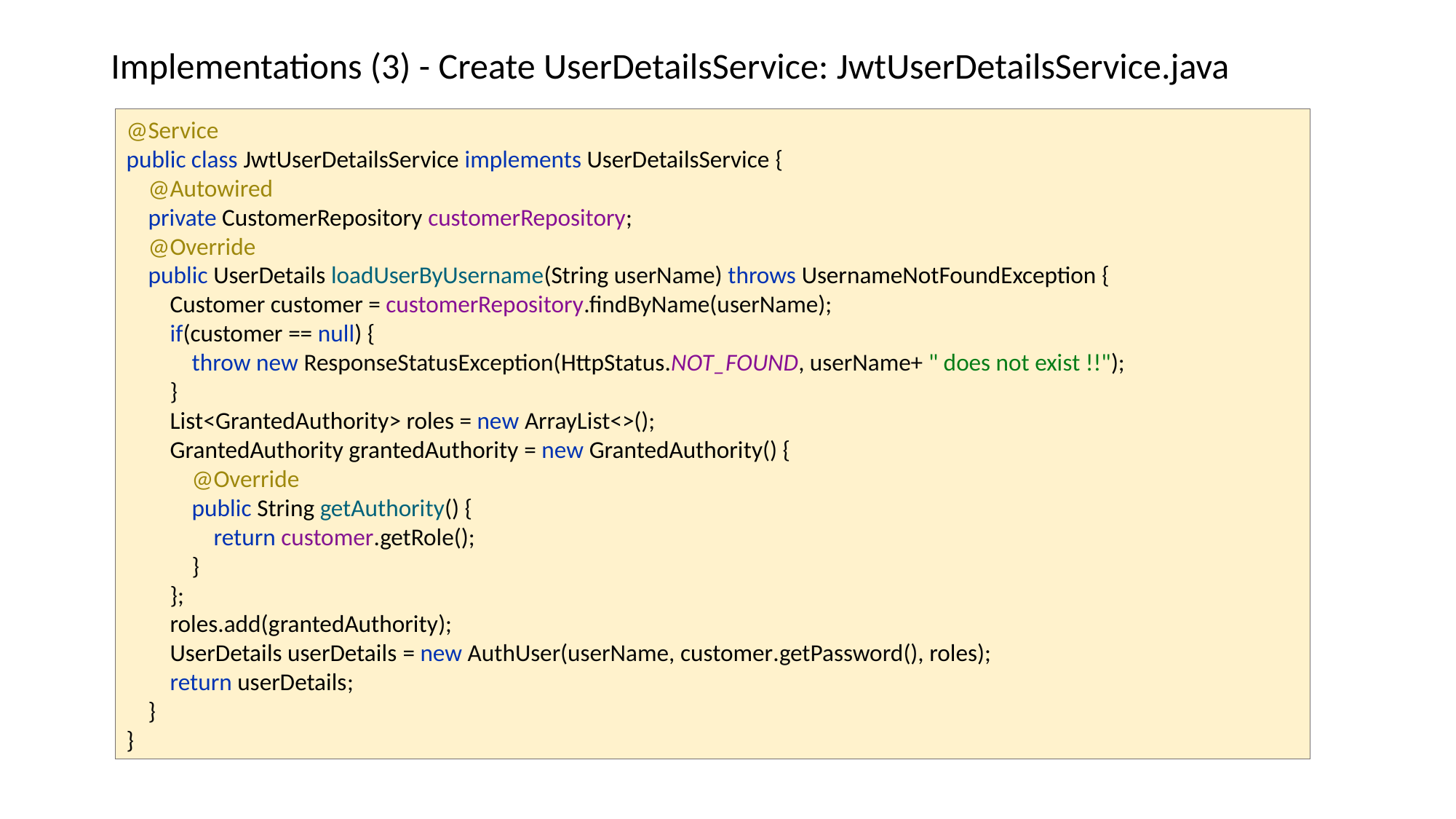

# Implementations (3) - Create UserDetailsService: JwtUserDetailsService.java
@Service
public class JwtUserDetailsService implements UserDetailsService {
    @Autowired
    private CustomerRepository customerRepository;
    @Override
    public UserDetails loadUserByUsername(String userName) throws UsernameNotFoundException {
        Customer customer = customerRepository.findByName(userName);
        if(customer == null) {
            throw new ResponseStatusException(HttpStatus.NOT_FOUND, userName+ " does not exist !!");
        }
        List<GrantedAuthority> roles = new ArrayList<>();
        GrantedAuthority grantedAuthority = new GrantedAuthority() {
            @Override
            public String getAuthority() {
                return customer.getRole();
            }
        };
        roles.add(grantedAuthority);
        UserDetails userDetails = new AuthUser(userName, customer.getPassword(), roles);
        return userDetails;
    }
}